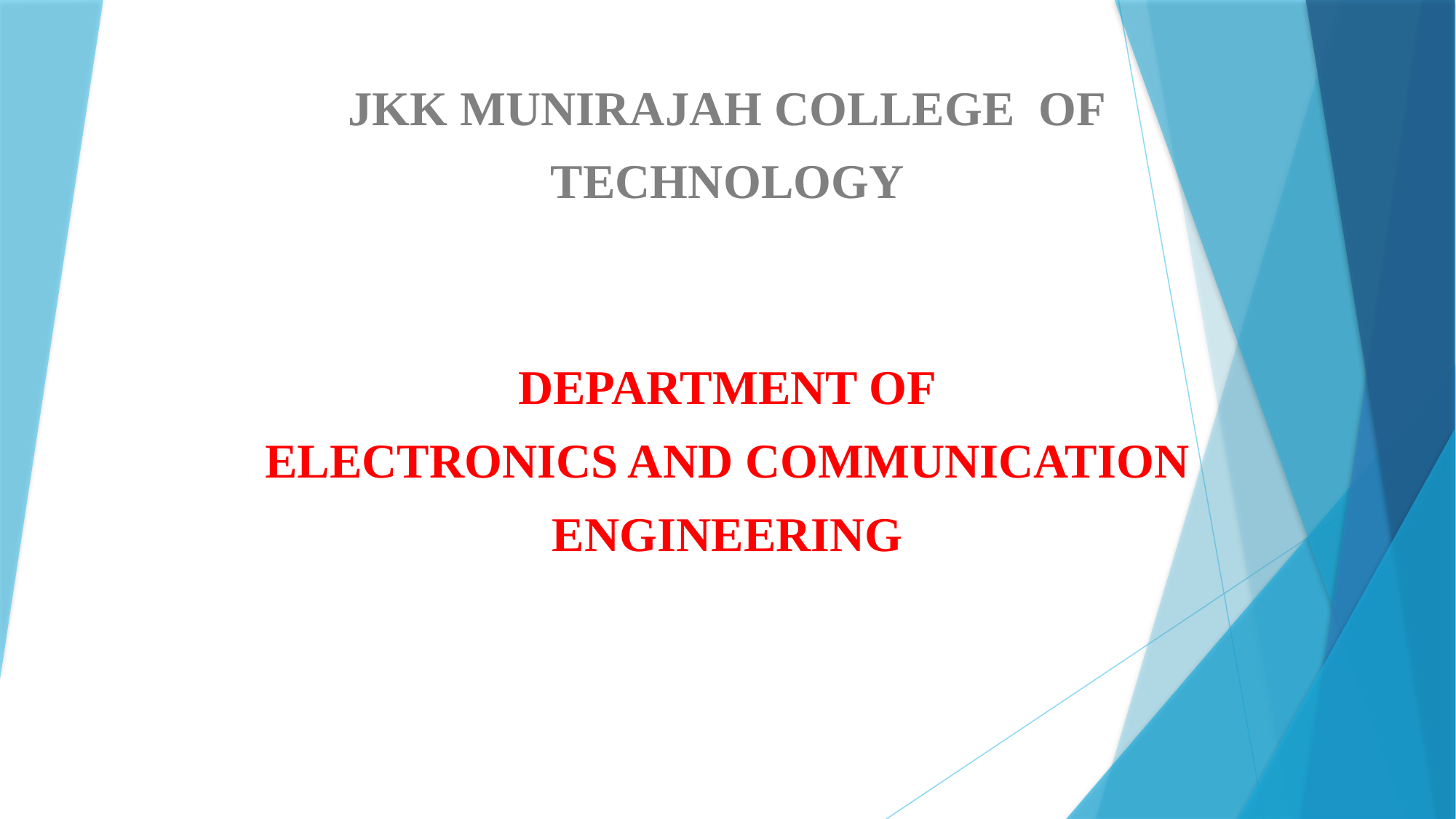

JKK MUNIRAJAH COLLEGE  OF
TECHNOLOGY

DEPARTMENT OF
ELECTRONICS AND COMMUNICATION
ENGINEERING